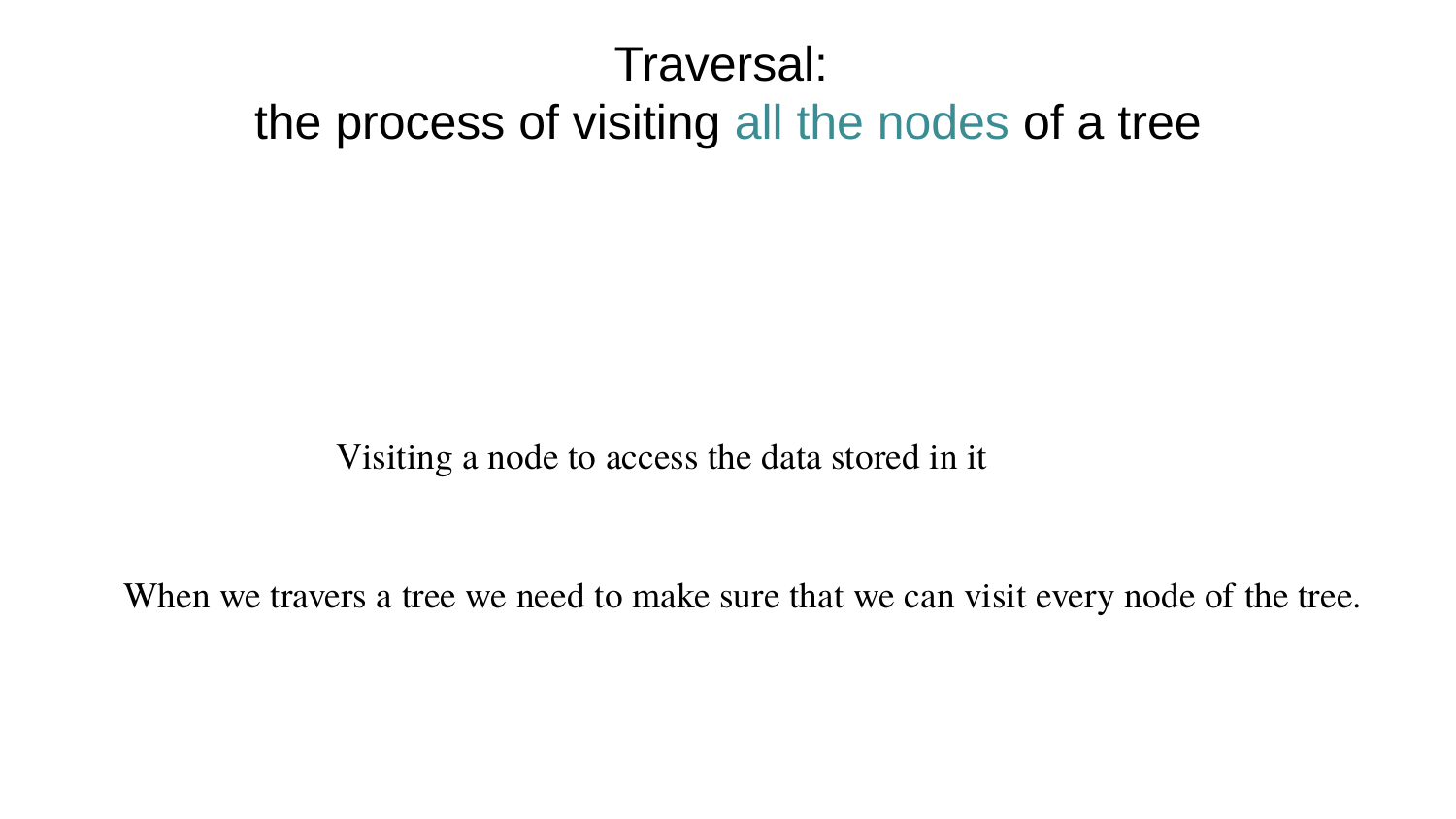

Traversal:
the process of visiting all the nodes of a tree
Visiting a node to access the data stored in it
When we travers a tree we need to make sure that we can visit every node of the tree.